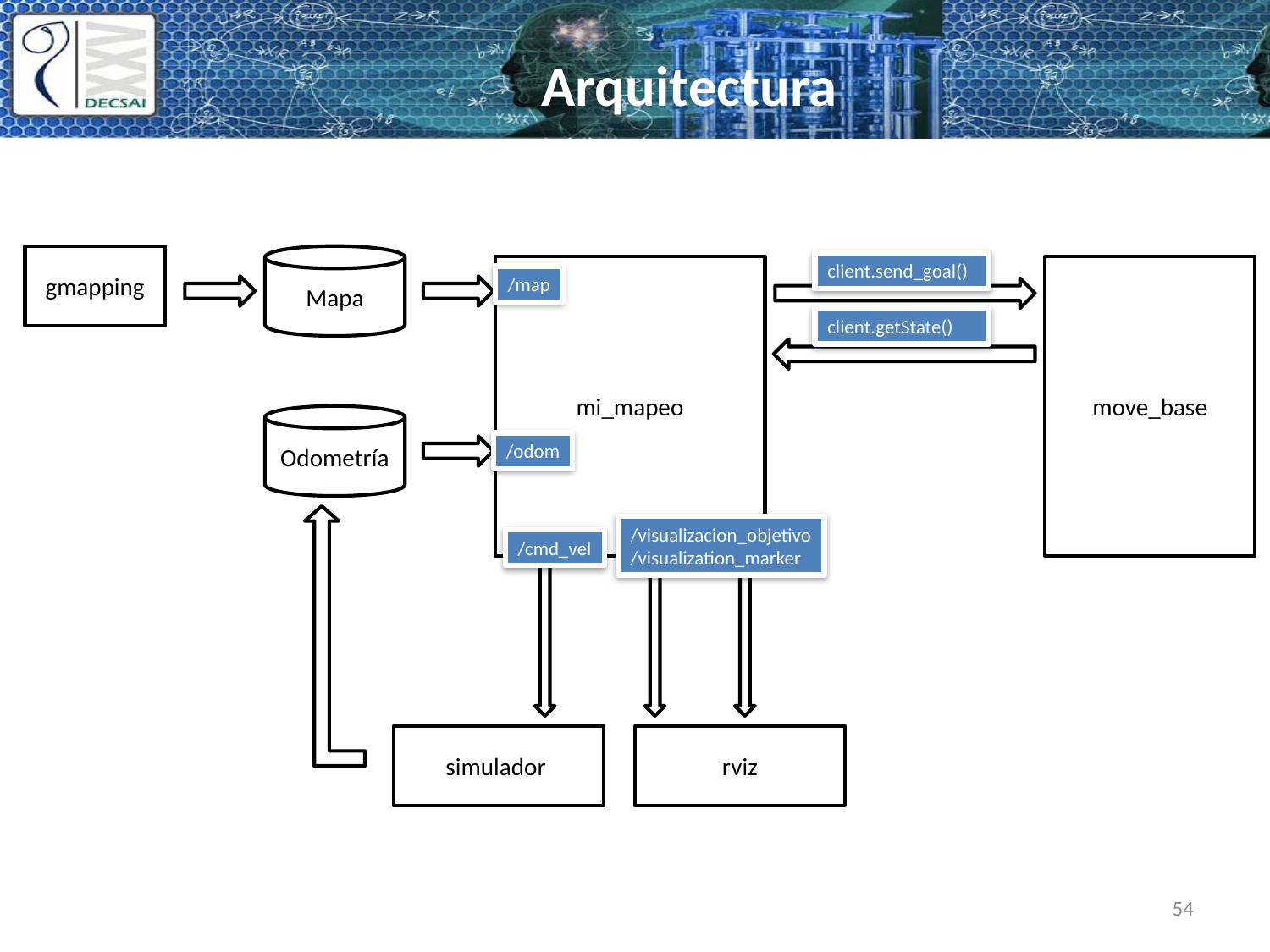

# Arquitectura
gmapping
Mapa
client.send_goal()
mi_mapeo
move_base
/map

client.getState()

Odometría
/odom

/visualizacion_objetivo
/visualization_marker
/cmd_vel

simulador
rviz

54